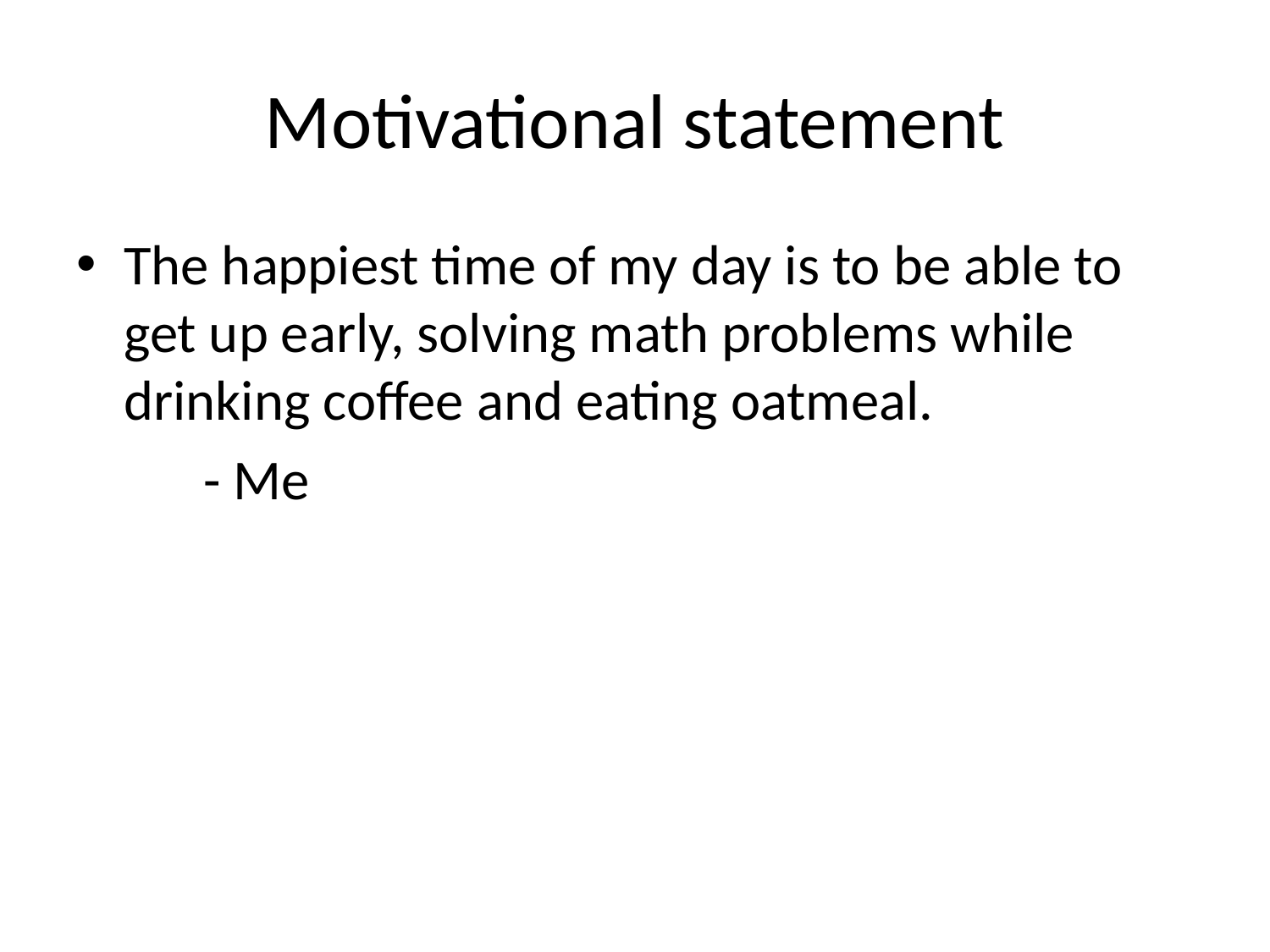

# Motivational statement
The happiest time of my day is to be able to get up early, solving math problems while drinking coffee and eating oatmeal.
	- Me